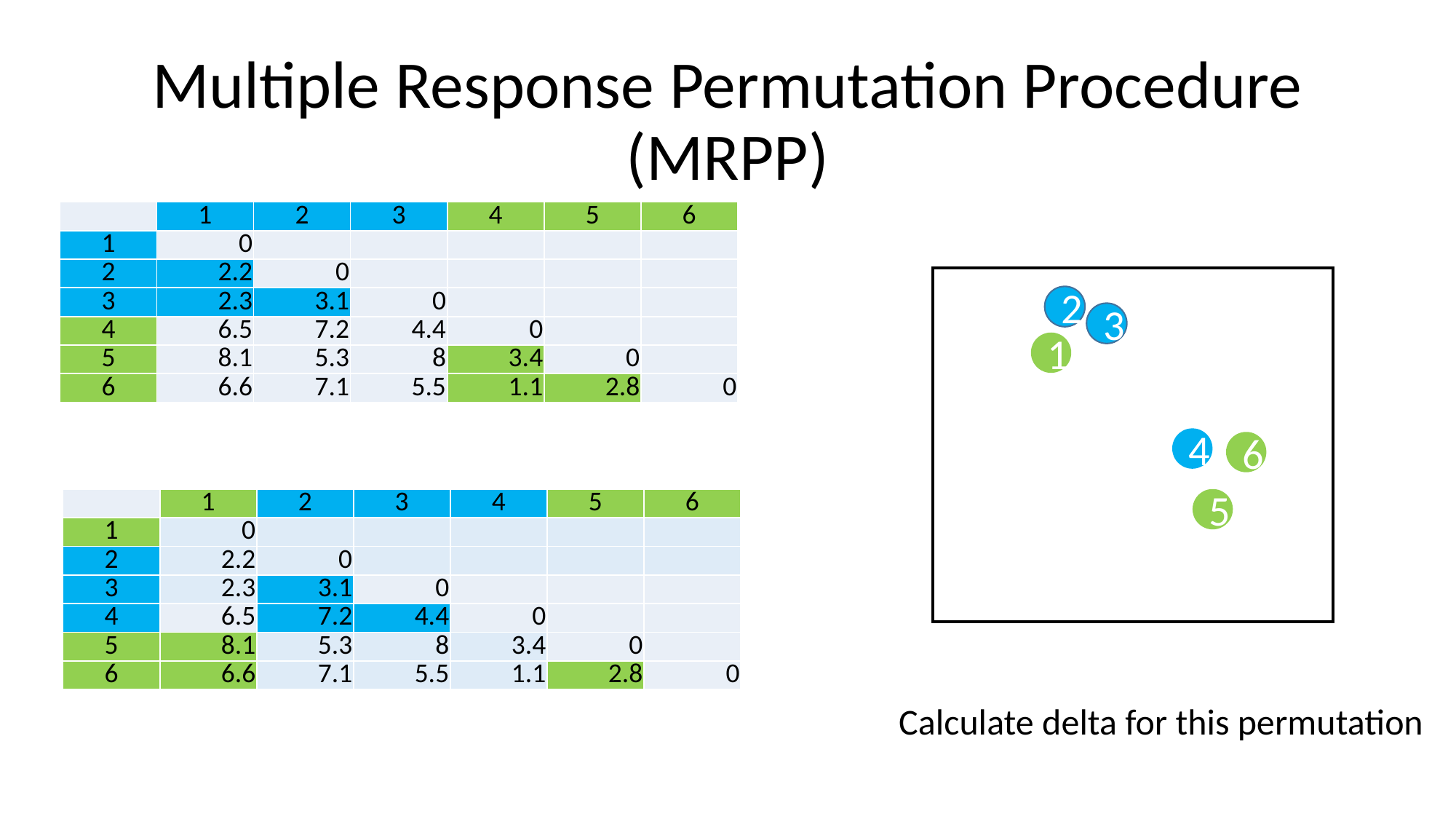

# Multiple Response Permutation Procedure (MRPP)
|  | 1 | 2 | 3 | 4 | 5 | 6 |
| --- | --- | --- | --- | --- | --- | --- |
| 1 | 0 |  |  |  |  |  |
| 2 | 2.2 | 0 |  |  |  |  |
| 3 | 2.3 | 3.1 | 0 |  |  |  |
| 4 | 6.5 | 7.2 | 4.4 | 0 |  |  |
| 5 | 8.1 | 5.3 | 8 | 3.4 | 0 |  |
| 6 | 6.6 | 7.1 | 5.5 | 1.1 | 2.8 | 0 |

2
3
1
4
6
|  | 1 | 2 | 3 | 4 | 5 | 6 |
| --- | --- | --- | --- | --- | --- | --- |
| 1 | 0 |  |  |  |  |  |
| 2 | 2.2 | 0 |  |  |  |  |
| 3 | 2.3 | 3.1 | 0 |  |  |  |
| 4 | 6.5 | 7.2 | 4.4 | 0 |  |  |
| 5 | 8.1 | 5.3 | 8 | 3.4 | 0 |  |
| 6 | 6.6 | 7.1 | 5.5 | 1.1 | 2.8 | 0 |
5
Calculate delta for this permutation